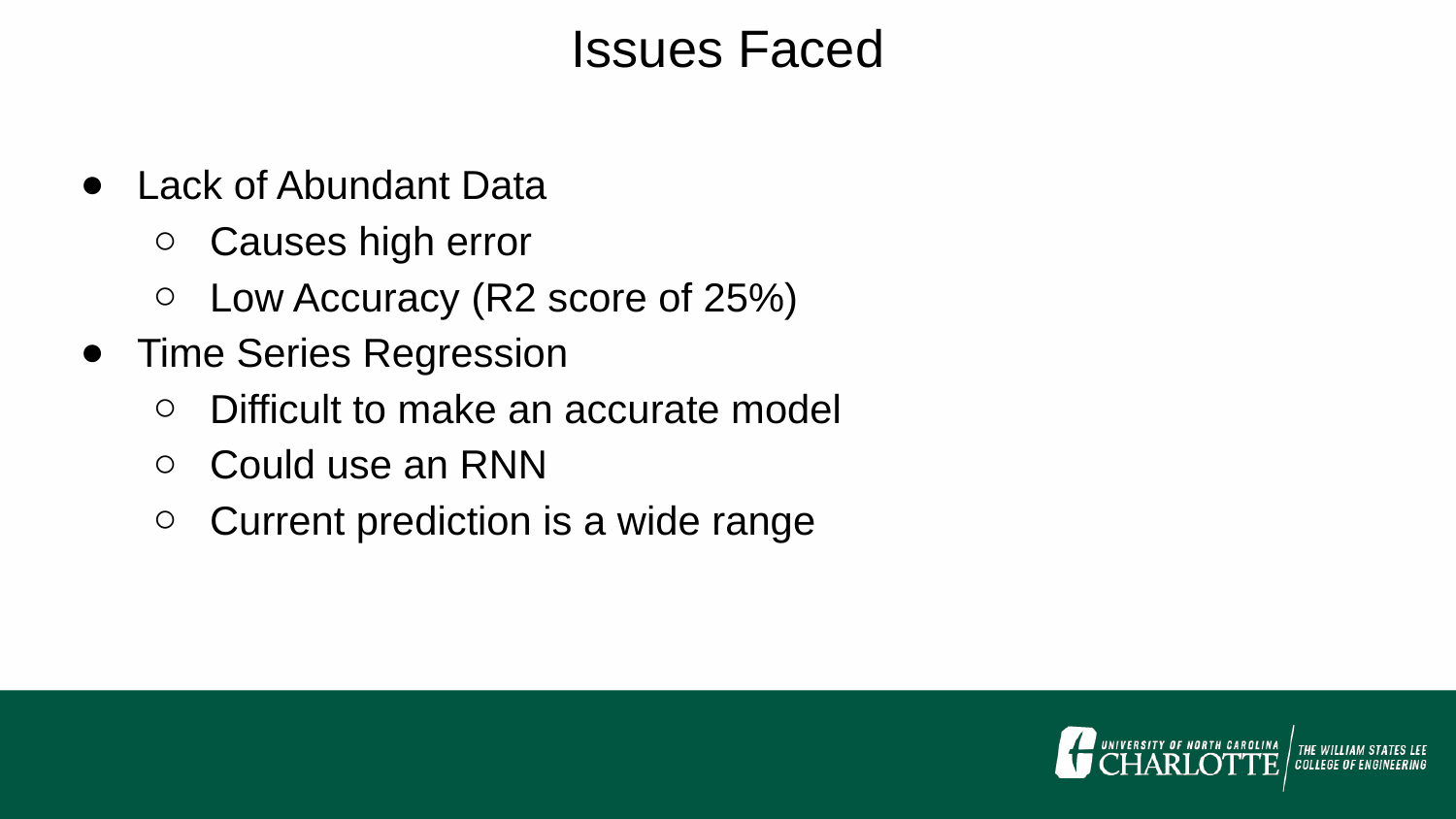

Issues Faced

Lack of Abundant Data
Causes high error
Low Accuracy (R2 score of 25%)
Time Series Regression
Difficult to make an accurate model
Could use an RNN
Current prediction is a wide range